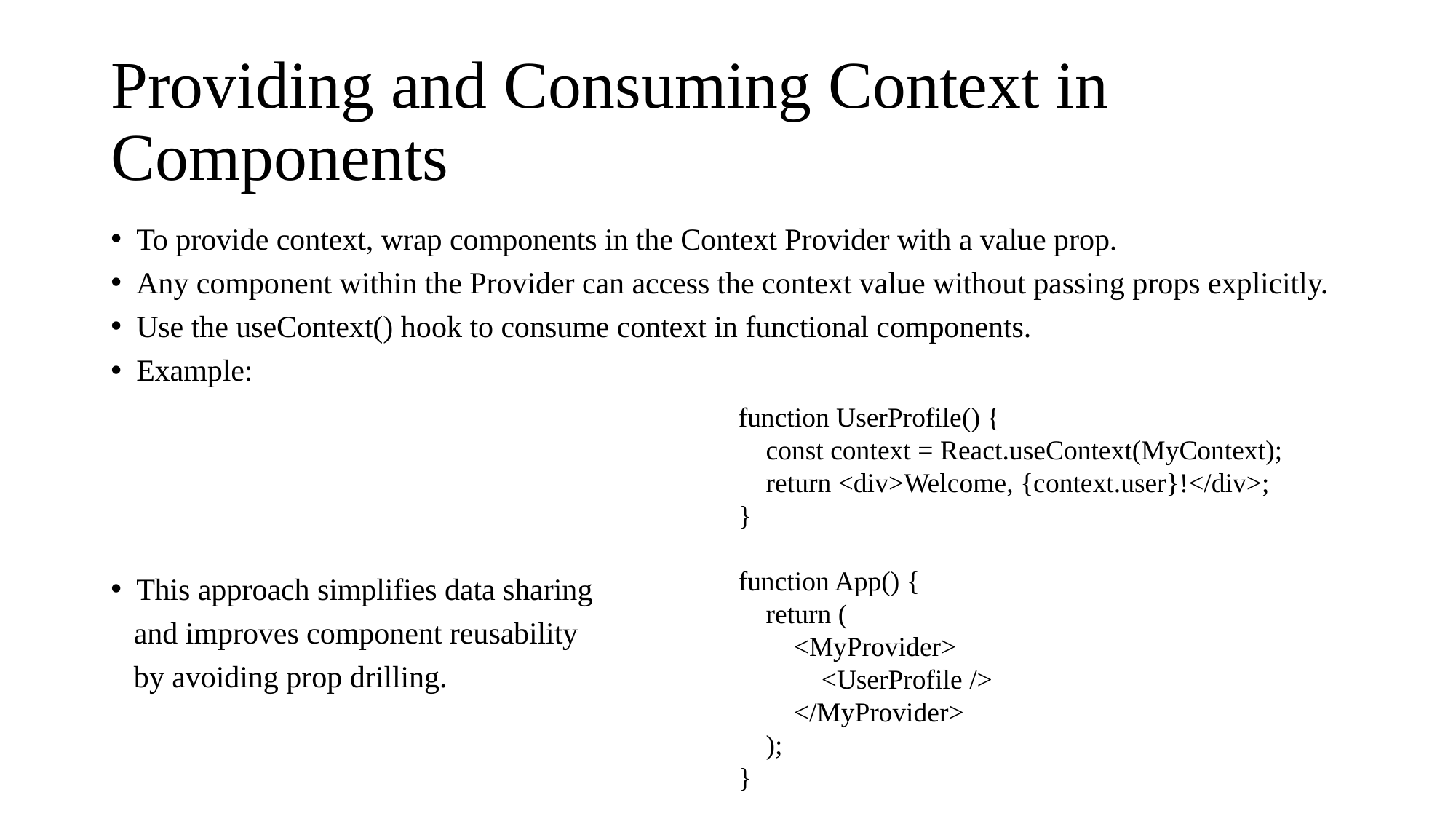

# Providing and Consuming Context in Components
To provide context, wrap components in the Context Provider with a value prop.
Any component within the Provider can access the context value without passing props explicitly.
Use the useContext() hook to consume context in functional components.
Example:

This approach simplifies data sharing
   and improves component reusability
   by avoiding prop drilling.
function UserProfile() {
    const context = React.useContext(MyContext);
    return <div>Welcome, {context.user}!</div>;
}

function App() {
    return (
        <MyProvider>
            <UserProfile />
        </MyProvider>
    );
}